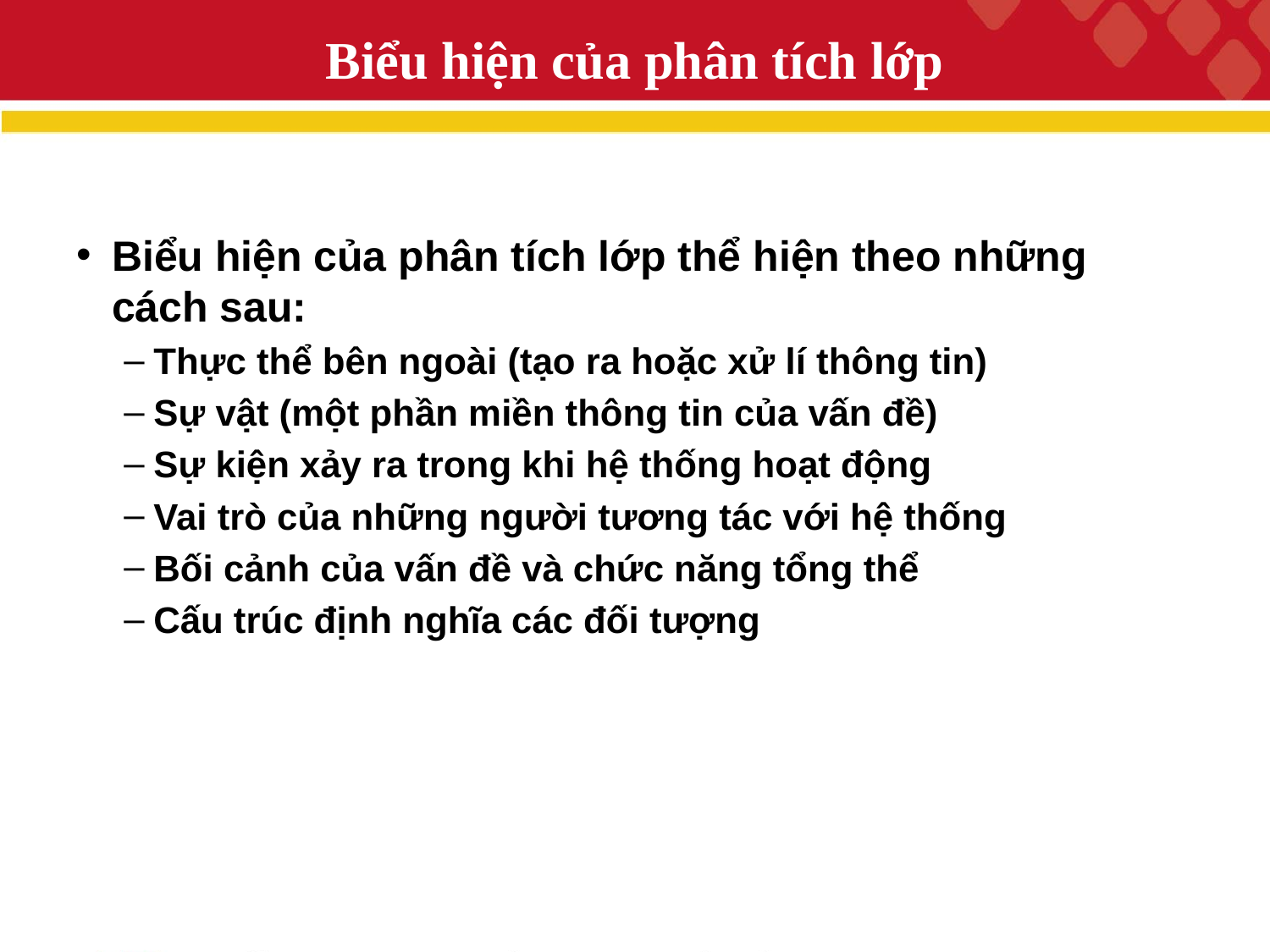

# Biểu hiện của phân tích lớp
Biểu hiện của phân tích lớp thể hiện theo những cách sau:
Thực thể bên ngoài (tạo ra hoặc xử lí thông tin)
Sự vật (một phần miền thông tin của vấn đề)
Sự kiện xảy ra trong khi hệ thống hoạt động
Vai trò của những người tương tác với hệ thống
Bối cảnh của vấn đề và chức năng tổng thể
Cấu trúc định nghĩa các đối tượng